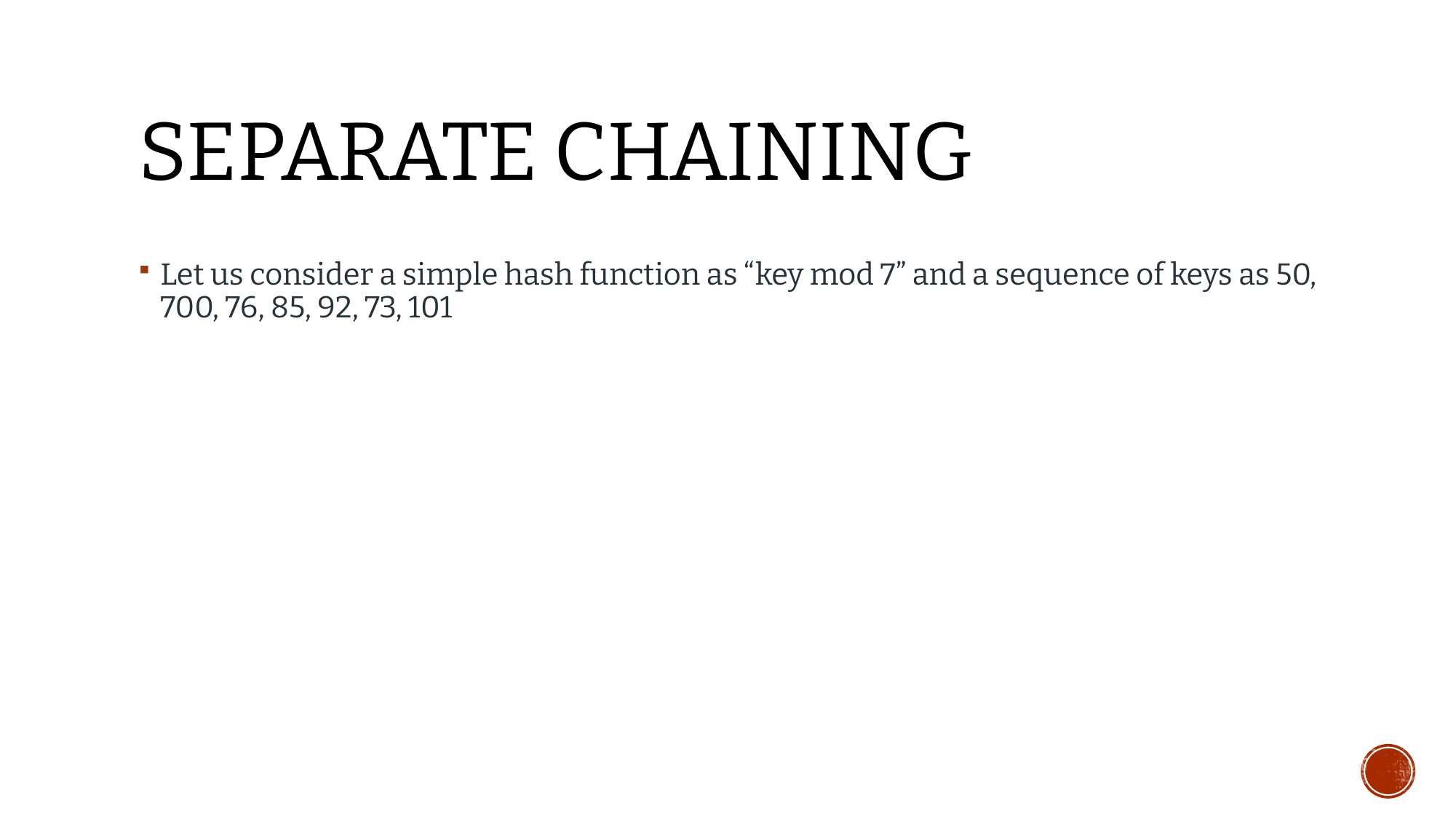

# Separate chaining
Let us consider a simple hash function as “key mod 7” and a sequence of keys as 50, 700, 76, 85, 92, 73, 101